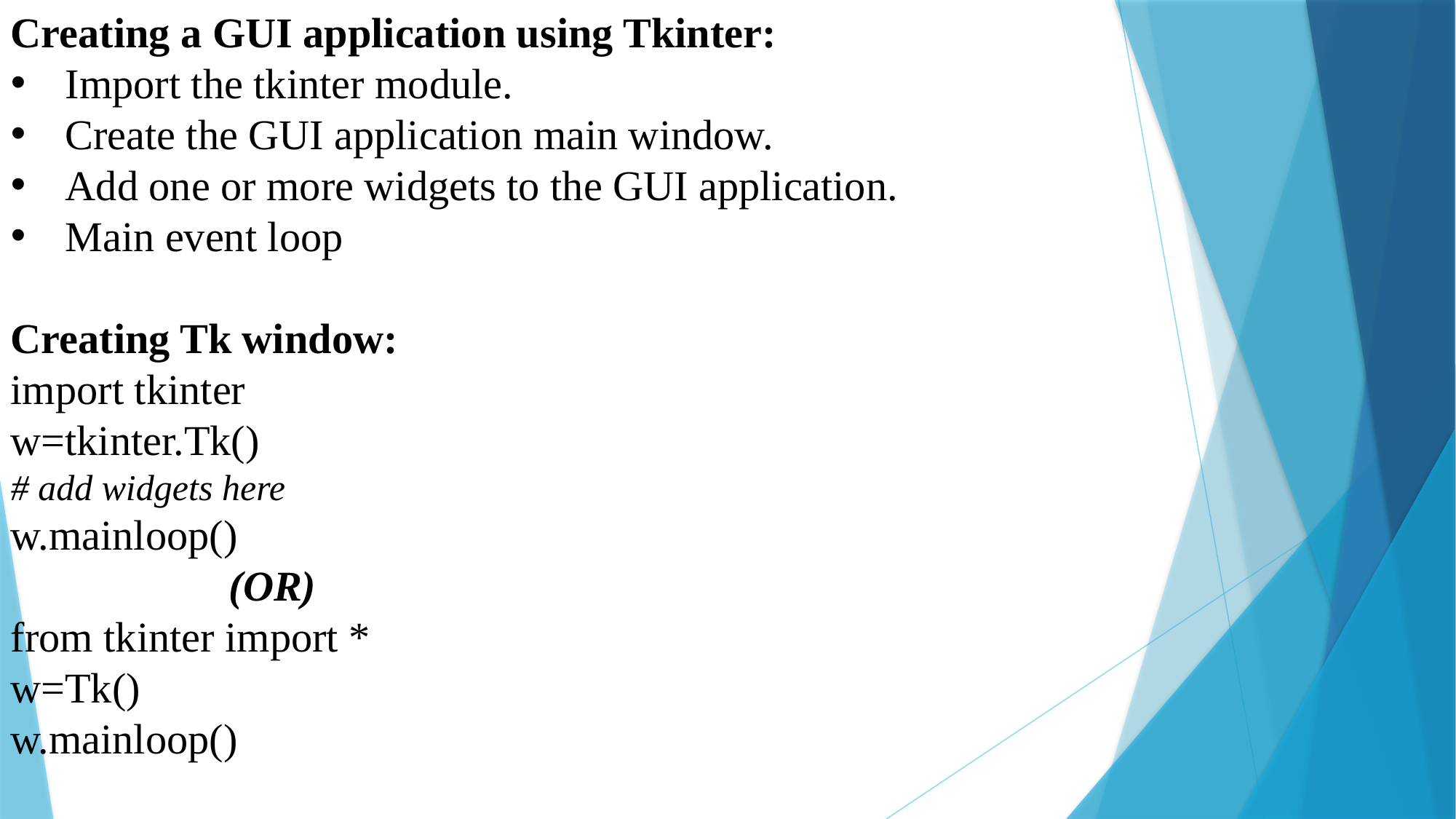

Creating a GUI application using Tkinter:
Import the tkinter module.
Create the GUI application main window.
Add one or more widgets to the GUI application.
Main event loop

Creating Tk window:
import tkinter
w=tkinter.Tk()
# add widgets here
w.mainloop()
		(OR)
from tkinter import *
w=Tk()
w.mainloop()